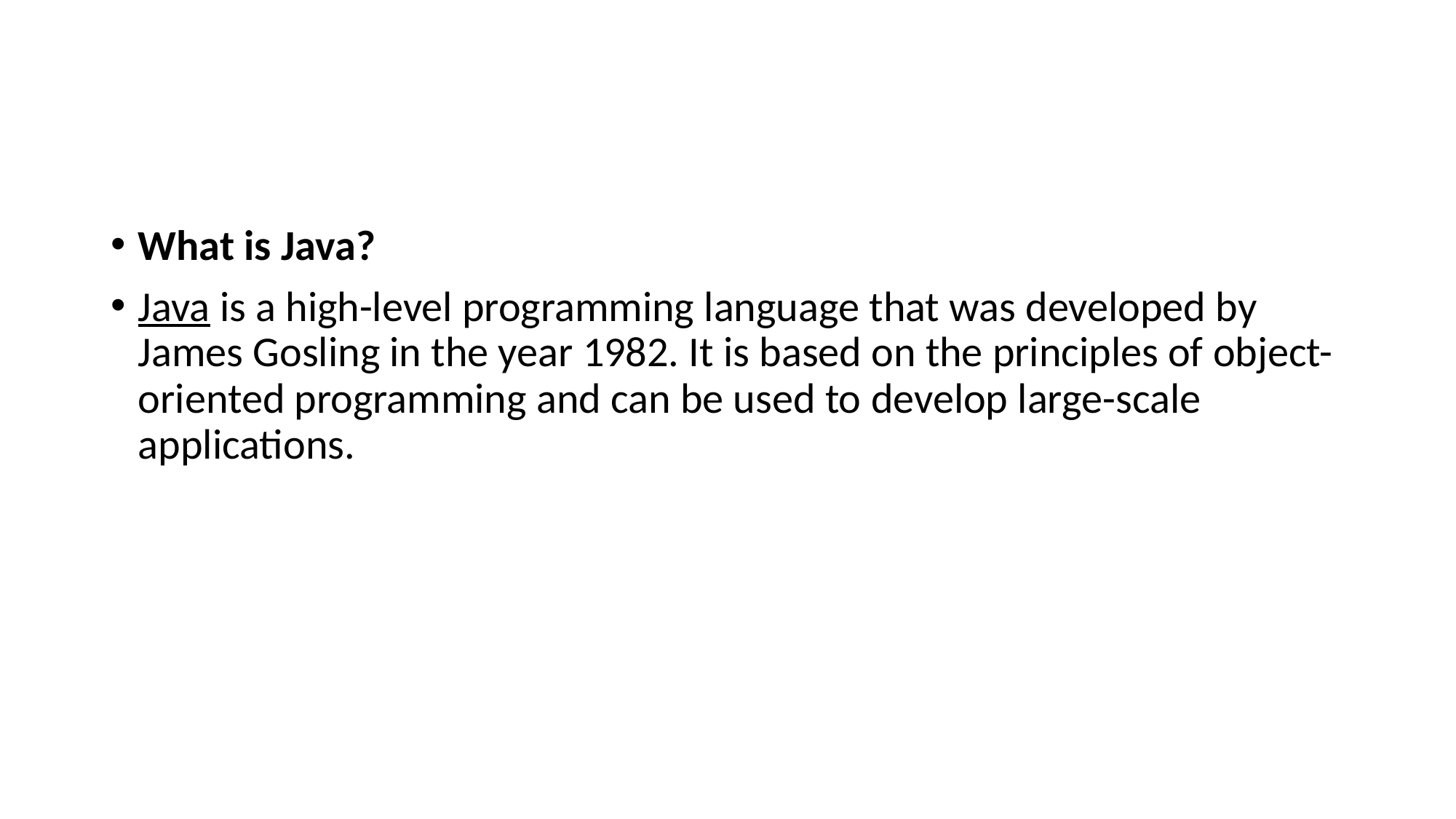

#
What is Java?
Java is a high-level programming language that was developed by James Gosling in the year 1982. It is based on the principles of object-oriented programming and can be used to develop large-scale applications.